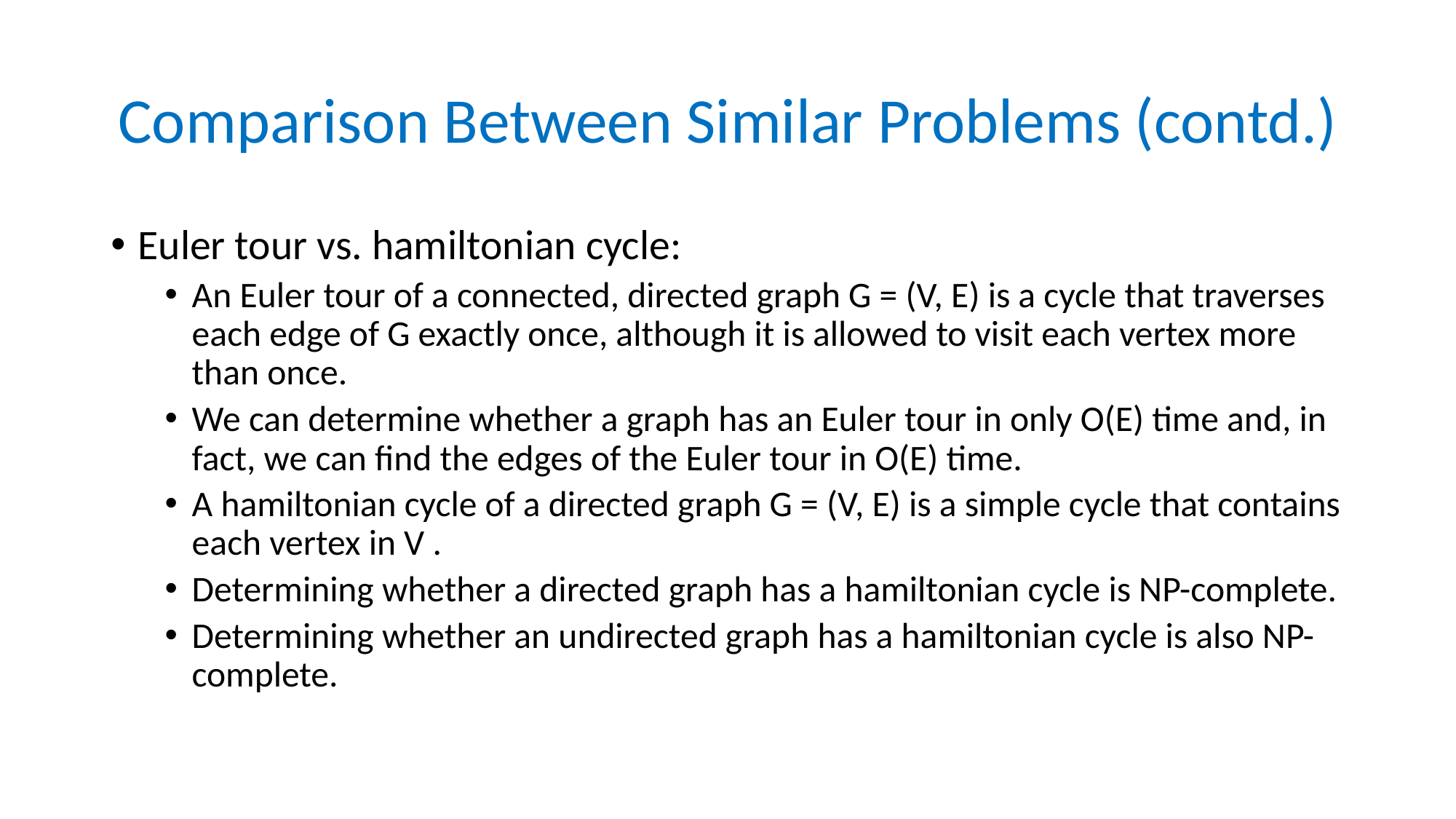

# Comparison Between Similar Problems (contd.)
Euler tour vs. hamiltonian cycle:
An Euler tour of a connected, directed graph G = (V, E) is a cycle that traverses each edge of G exactly once, although it is allowed to visit each vertex more than once.
We can determine whether a graph has an Euler tour in only O(E) time and, in fact, we can find the edges of the Euler tour in O(E) time.
A hamiltonian cycle of a directed graph G = (V, E) is a simple cycle that contains each vertex in V .
Determining whether a directed graph has a hamiltonian cycle is NP-complete.
Determining whether an undirected graph has a hamiltonian cycle is also NP-complete.